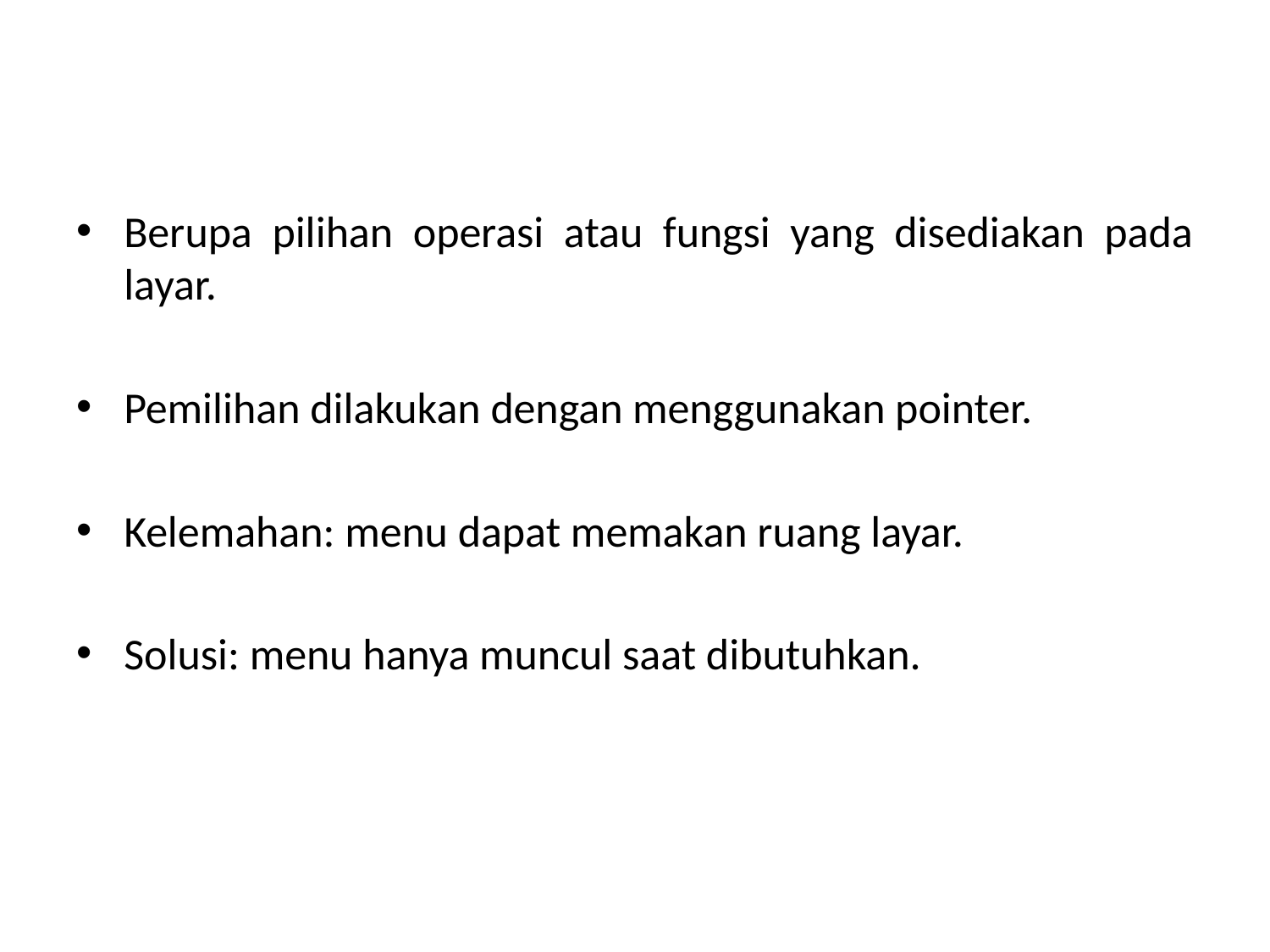

# MENUS
Berupa pilihan operasi atau fungsi yang disediakan pada layar.

Pemilihan dilakukan dengan menggunakan pointer.

Kelemahan: menu dapat memakan ruang layar.

Solusi: menu hanya muncul saat dibutuhkan.